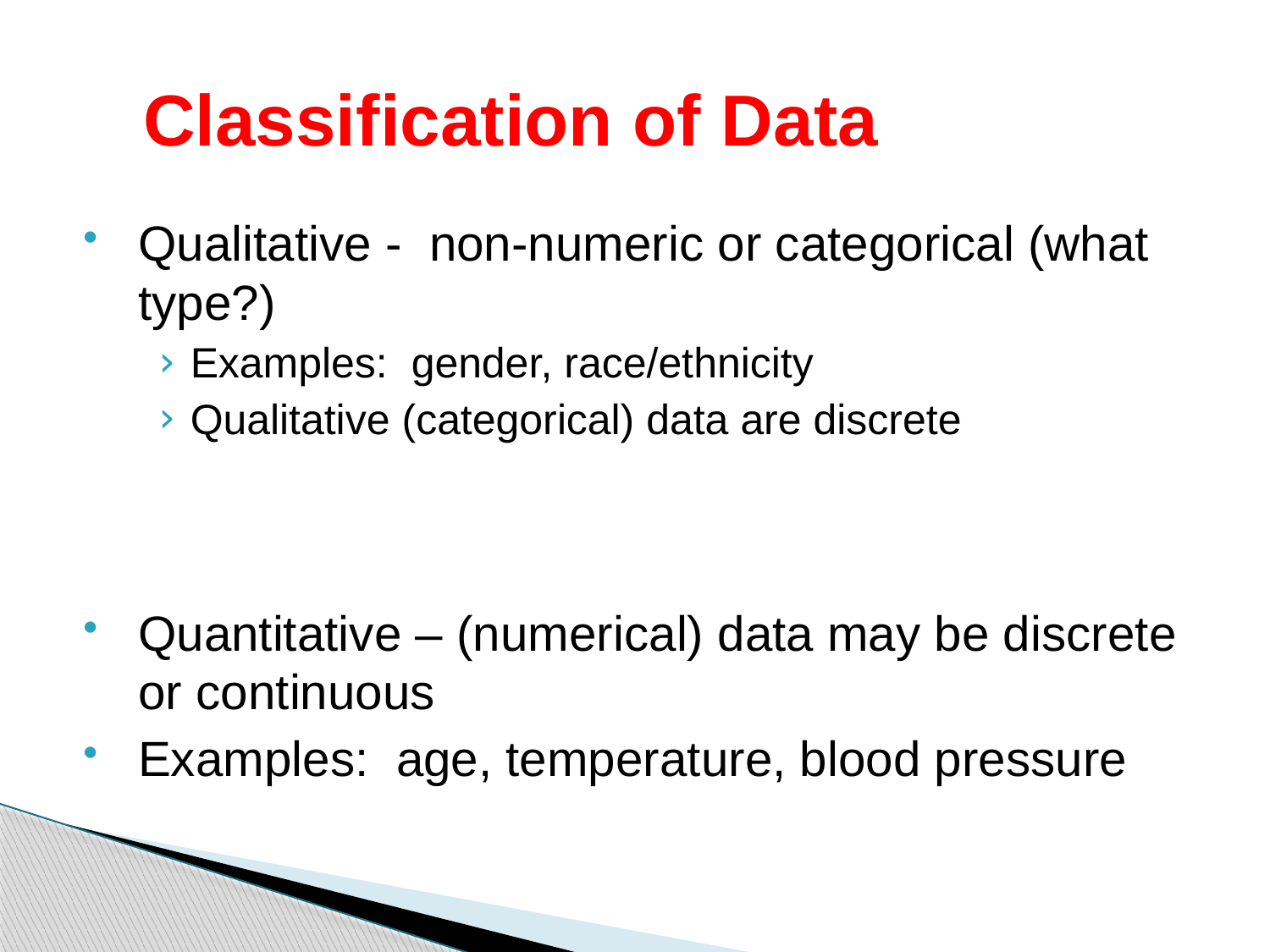

# Classification of Data
Qualitative -  non-numeric or categorical (what type?)
Examples:  gender, race/ethnicity
Qualitative (categorical) data are discrete

Quantitative – (numerical) data may be discrete or continuous
Examples:  age, temperature, blood pressure